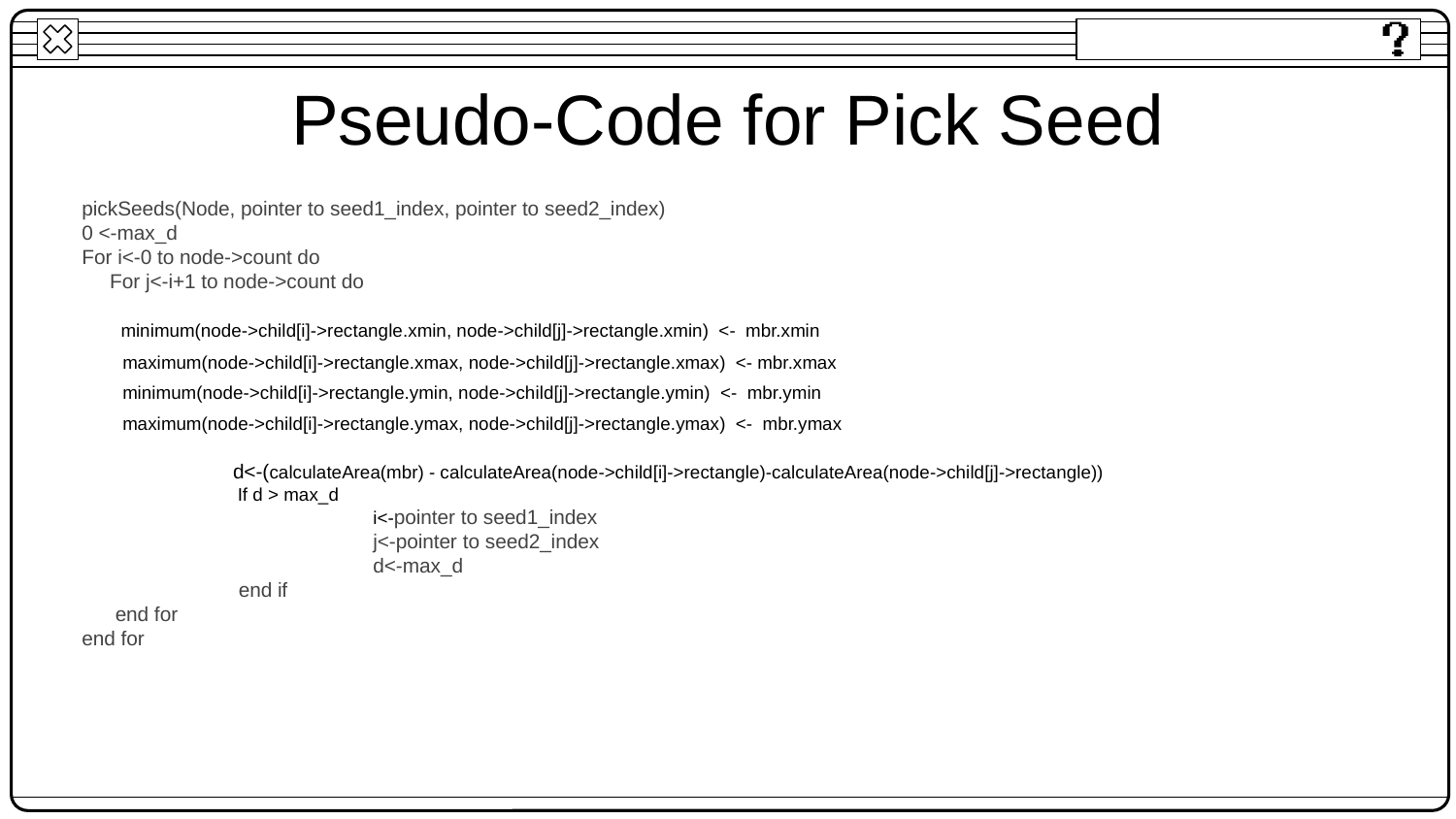

# Pseudo-Code for Pick Seed
pickSeeds(Node, pointer to seed1_index, pointer to seed2_index)
0 <-max_d
For i<-0 to node->count do
     For j<-i+1 to node->count do

       minimum(node->child[i]->rectangle.xmin, node->child[j]->rectangle.xmin)  <-  mbr.xmin
        maximum(node->child[i]->rectangle.xmax, node->child[j]->rectangle.xmax)  <- mbr.xmax
        minimum(node->child[i]->rectangle.ymin, node->child[j]->rectangle.ymin)  <-  mbr.ymin
        maximum(node->child[i]->rectangle.ymax, node->child[j]->rectangle.ymax)  <-  mbr.ymax

	 d<-(calculateArea(mbr) - calculateArea(node->child[i]->rectangle)-calculateArea(node->child[j]->rectangle))
	  If d > max_d
		i<-pointer to seed1_index
		j<-pointer to seed2_index
		d<-max_d
	  end if
      end for
end for